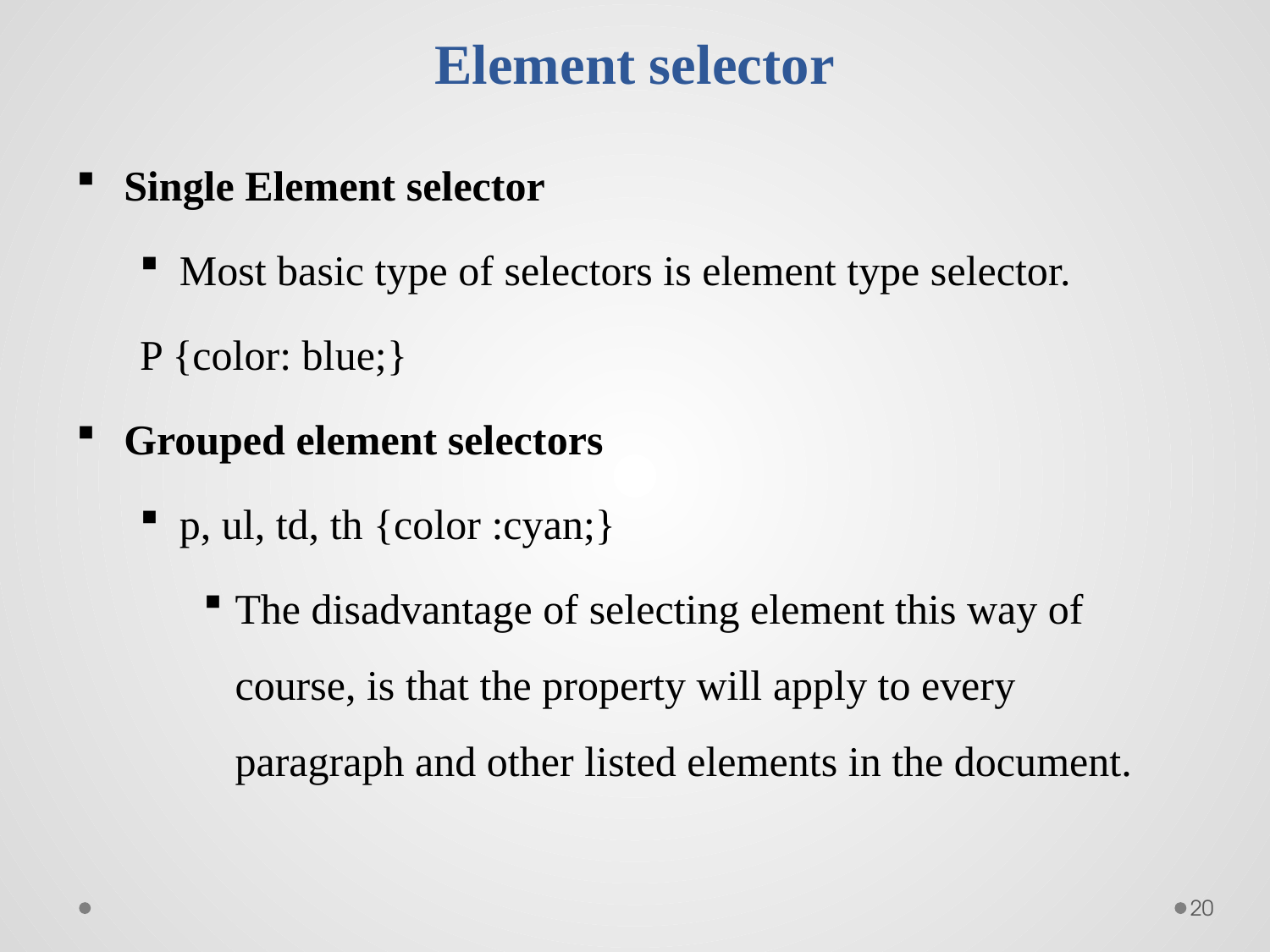

# Element selector
Single Element selector
Most basic type of selectors is element type selector.
P {color: blue;}
Grouped element selectors
p, ul, td, th {color :cyan;}
The disadvantage of selecting element this way of course, is that the property will apply to every paragraph and other listed elements in the document.

20